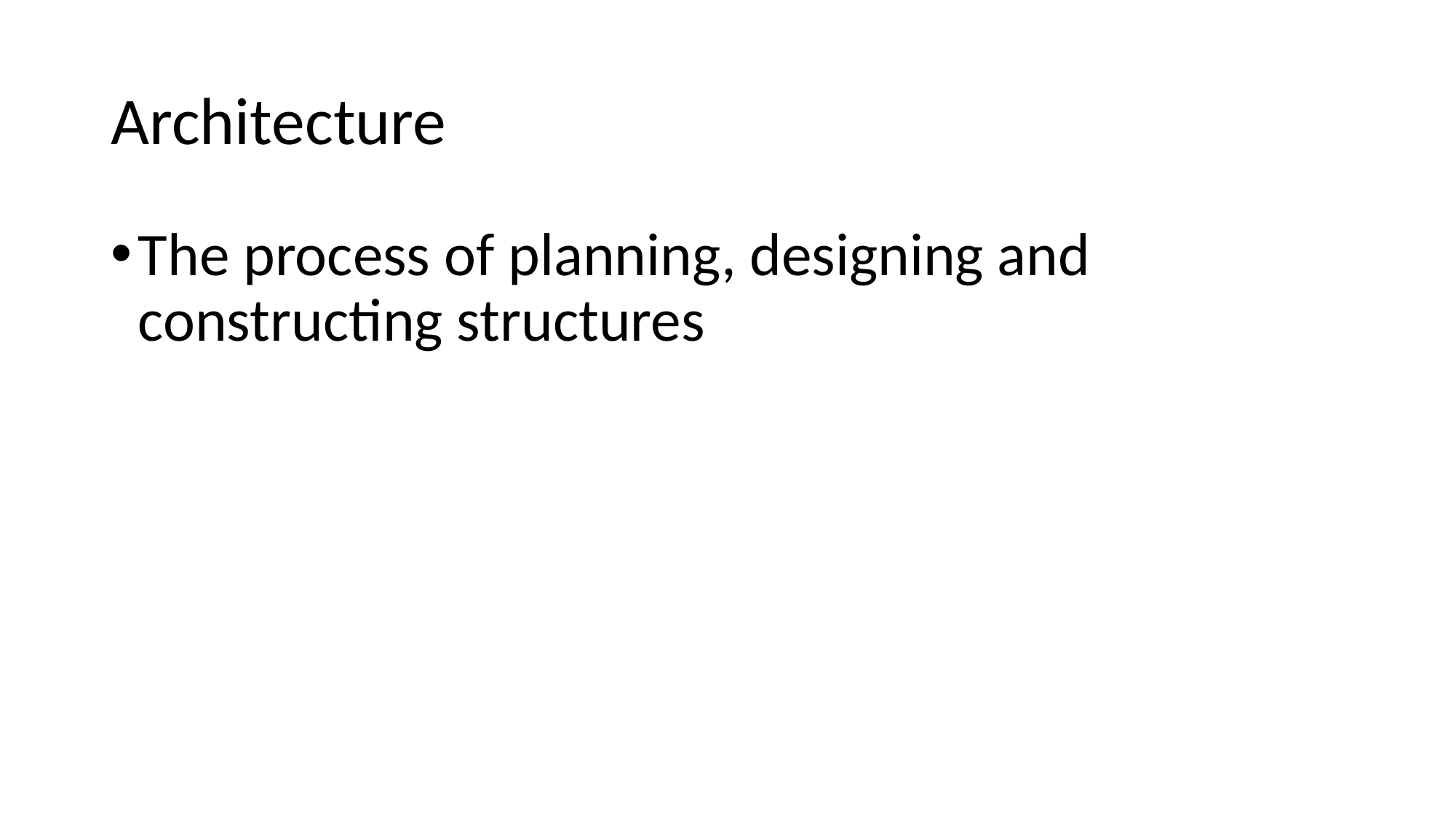

# Architecture
The process of planning, designing and constructing structures